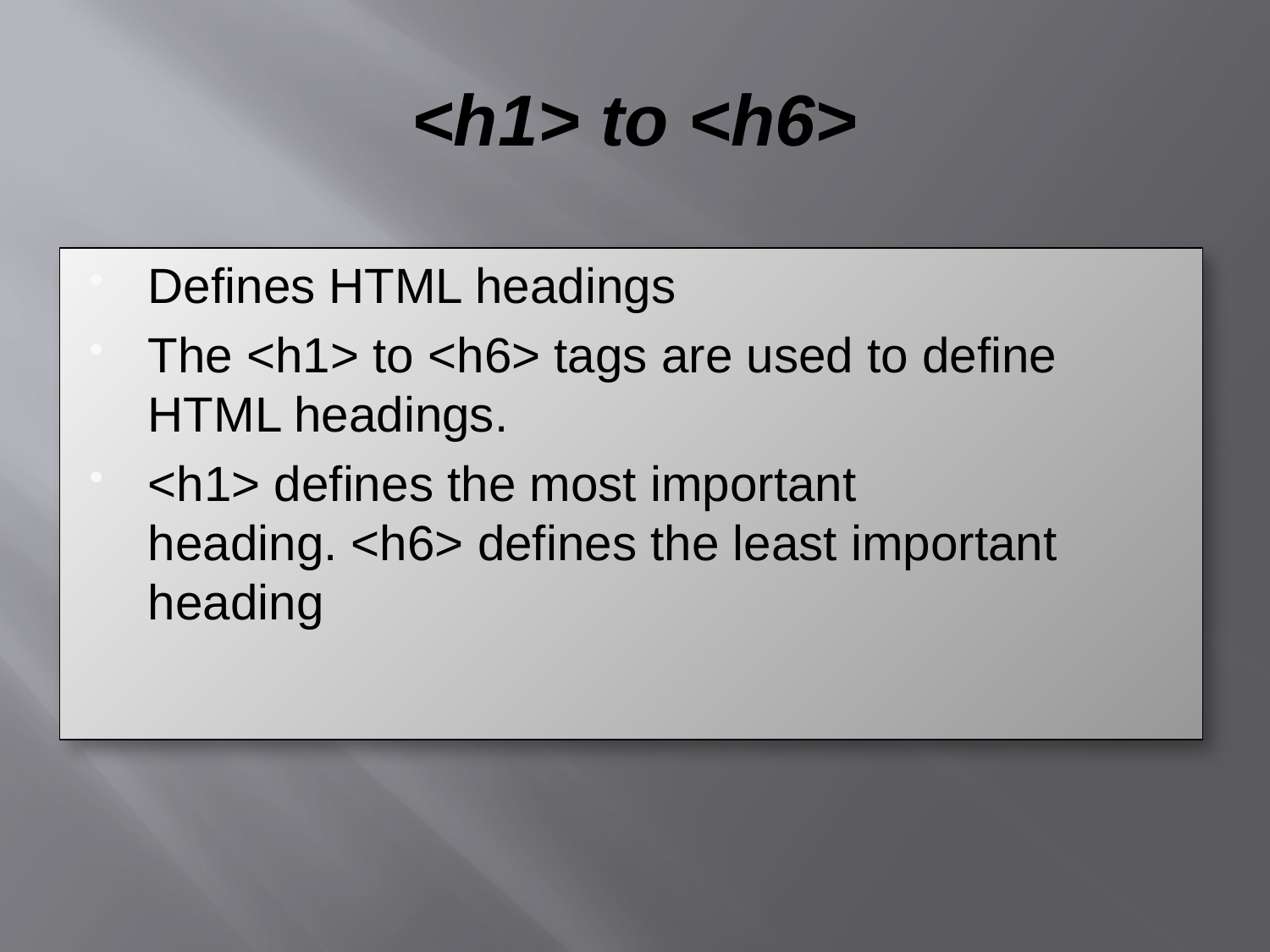

# <h1> to <h6>
Defines HTML headings
The <h1> to <h6> tags are used to define HTML headings.
<h1> defines the most important heading. <h6> defines the least important heading